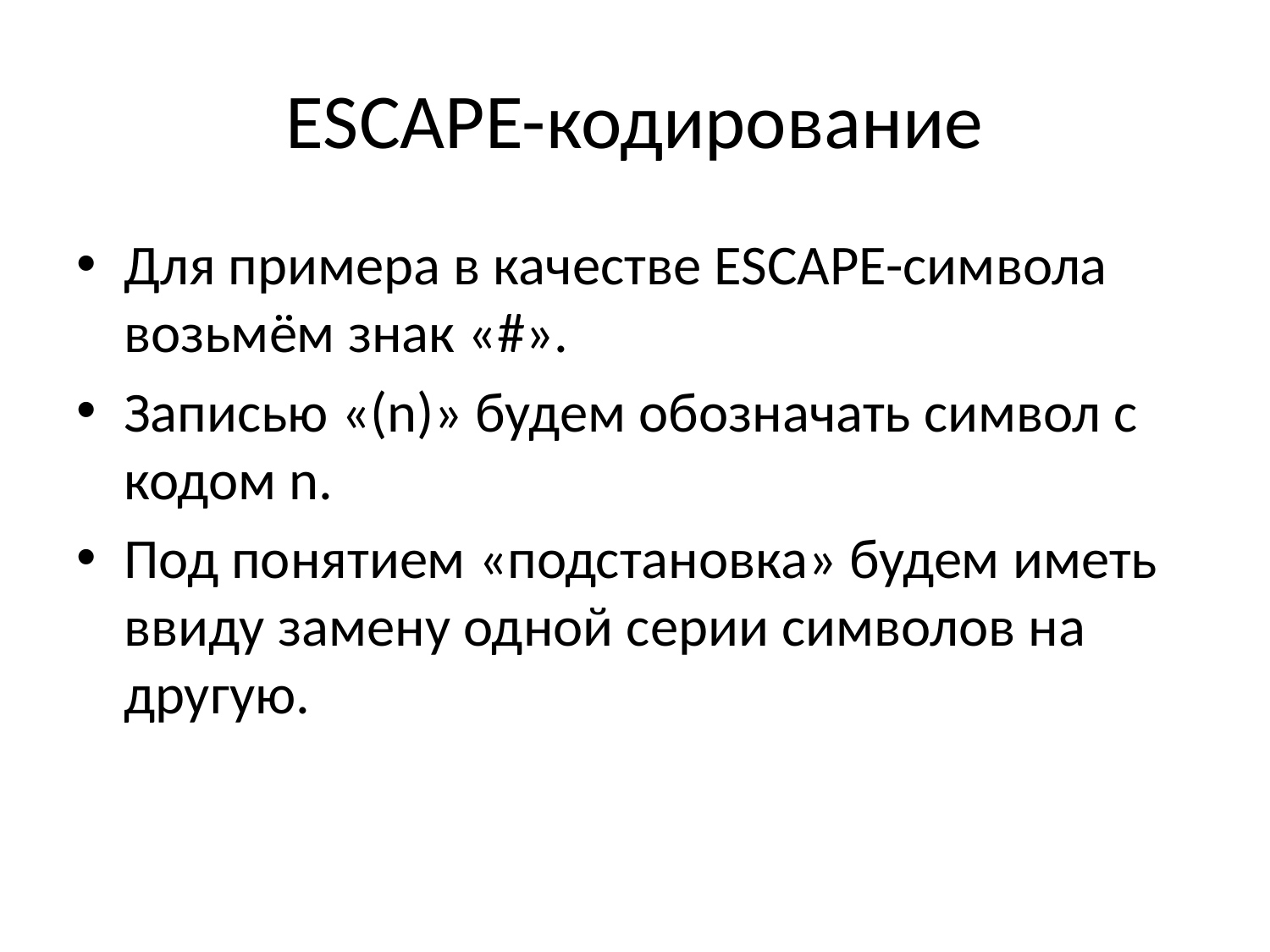

# ESCAPE-кодирование
Для примера в качестве ESCAPE-символа возьмём знак «#».
Записью «(n)» будем обозначать символ с кодом n.
Под понятием «подстановка» будем иметь ввиду замену одной серии символов на другую.